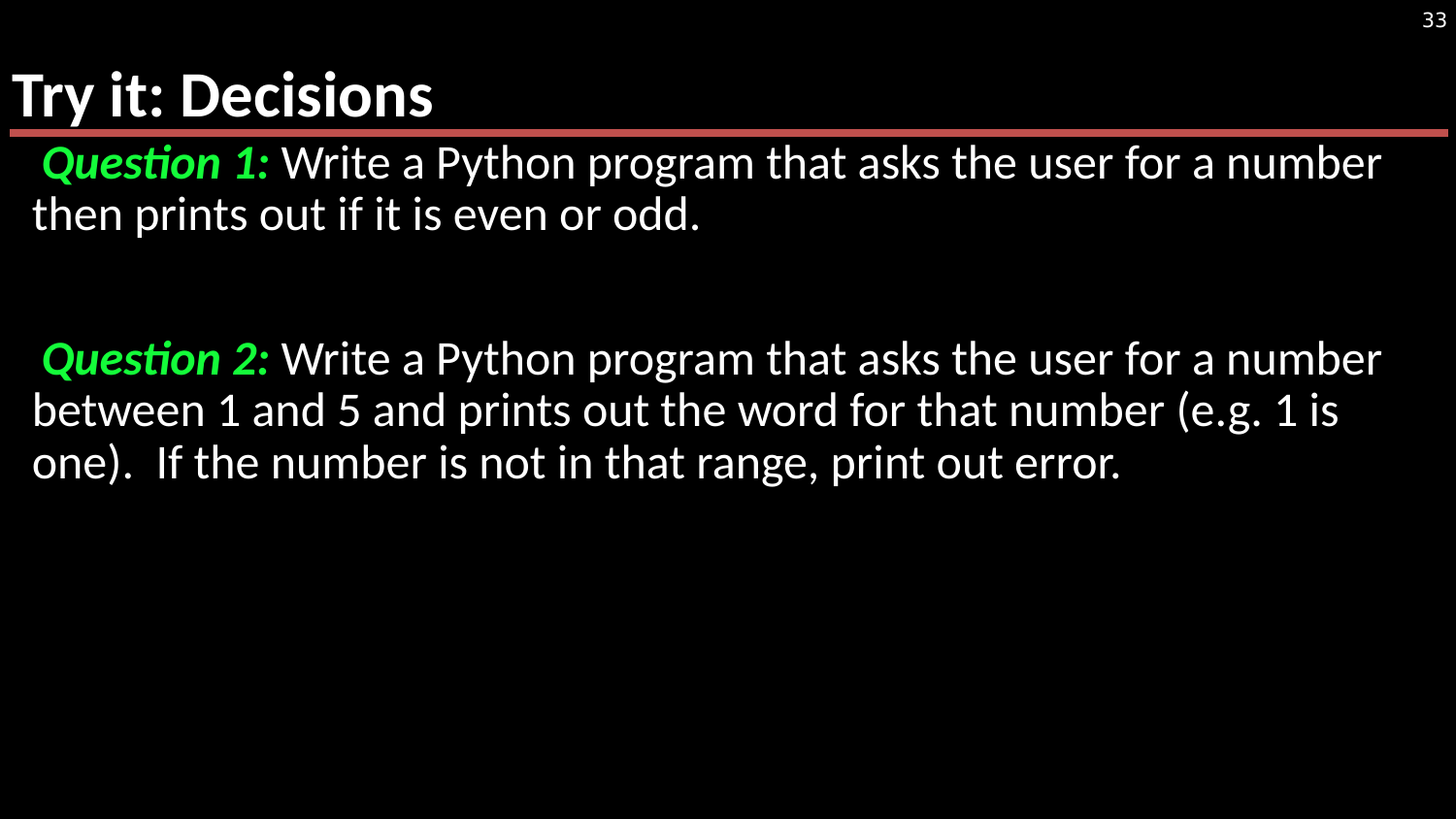

# Try it: Decisions
33
Question 1: Write a Python program that asks the user for a number then prints out if it is even or odd.

Question 2: Write a Python program that asks the user for a number between 1 and 5 and prints out the word for that number (e.g. 1 is one).  If the number is not in that range, print out error.